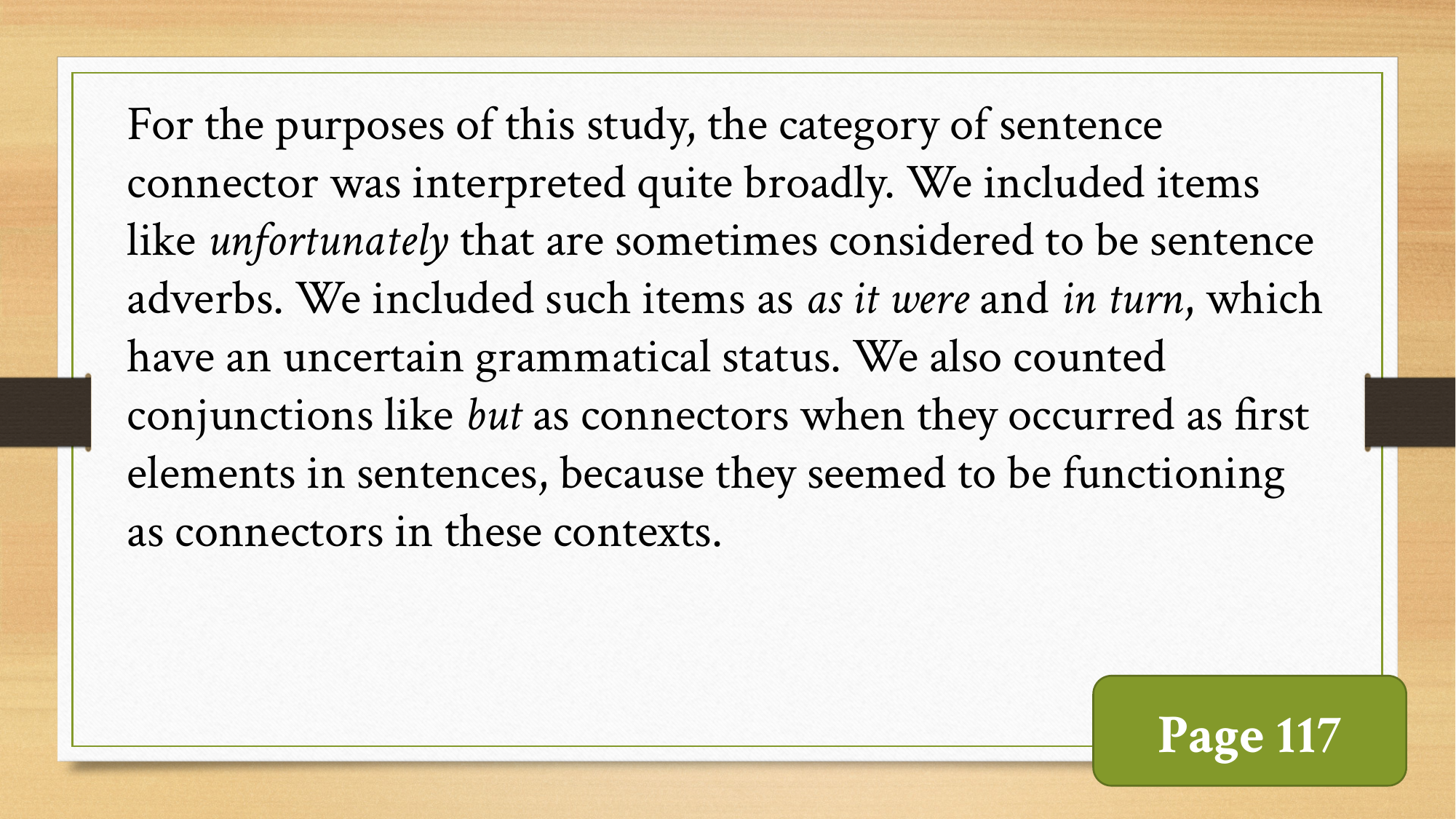

For the purposes of this study, the category of sentence connector was interpreted quite broadly. We included items like unfortunately that are sometimes considered to be sentence adverbs. We included such items as as it were and in turn, which have an uncertain grammatical status. We also counted conjunctions like but as connectors when they occurred as first elements in sentences, because they seemed to be functioning as connectors in these contexts.
Page 117